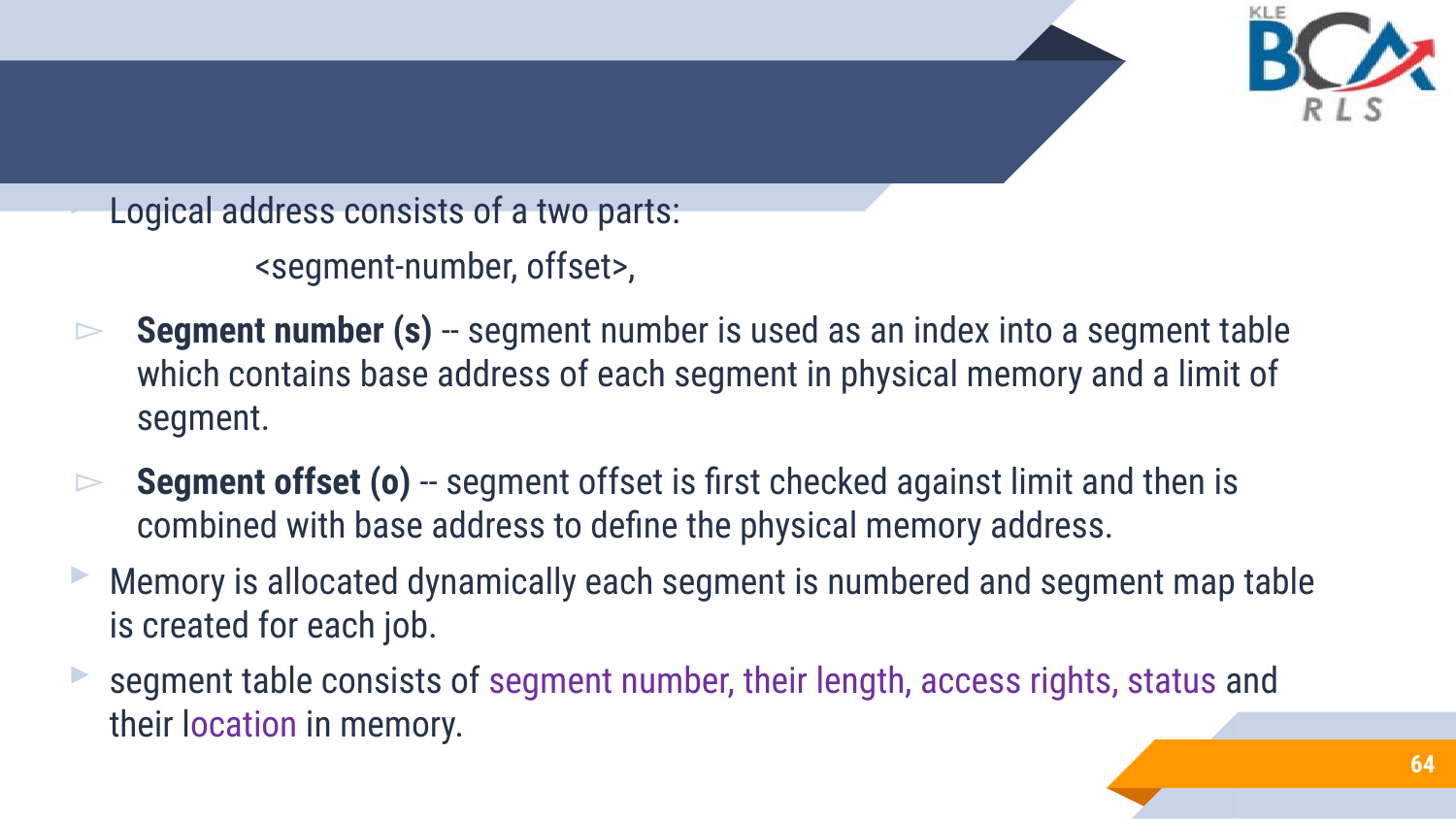

Logical address consists of a two parts:
		<segment-number, offset>,
Segment number (s) -- segment number is used as an index into a segment table which contains base address of each segment in physical memory and a limit of segment.
Segment offset (o) -- segment offset is first checked against limit and then is combined with base address to define the physical memory address.
Memory is allocated dynamically each segment is numbered and segment map table is created for each job.
segment table consists of segment number, their length, access rights, status and their location in memory.
64